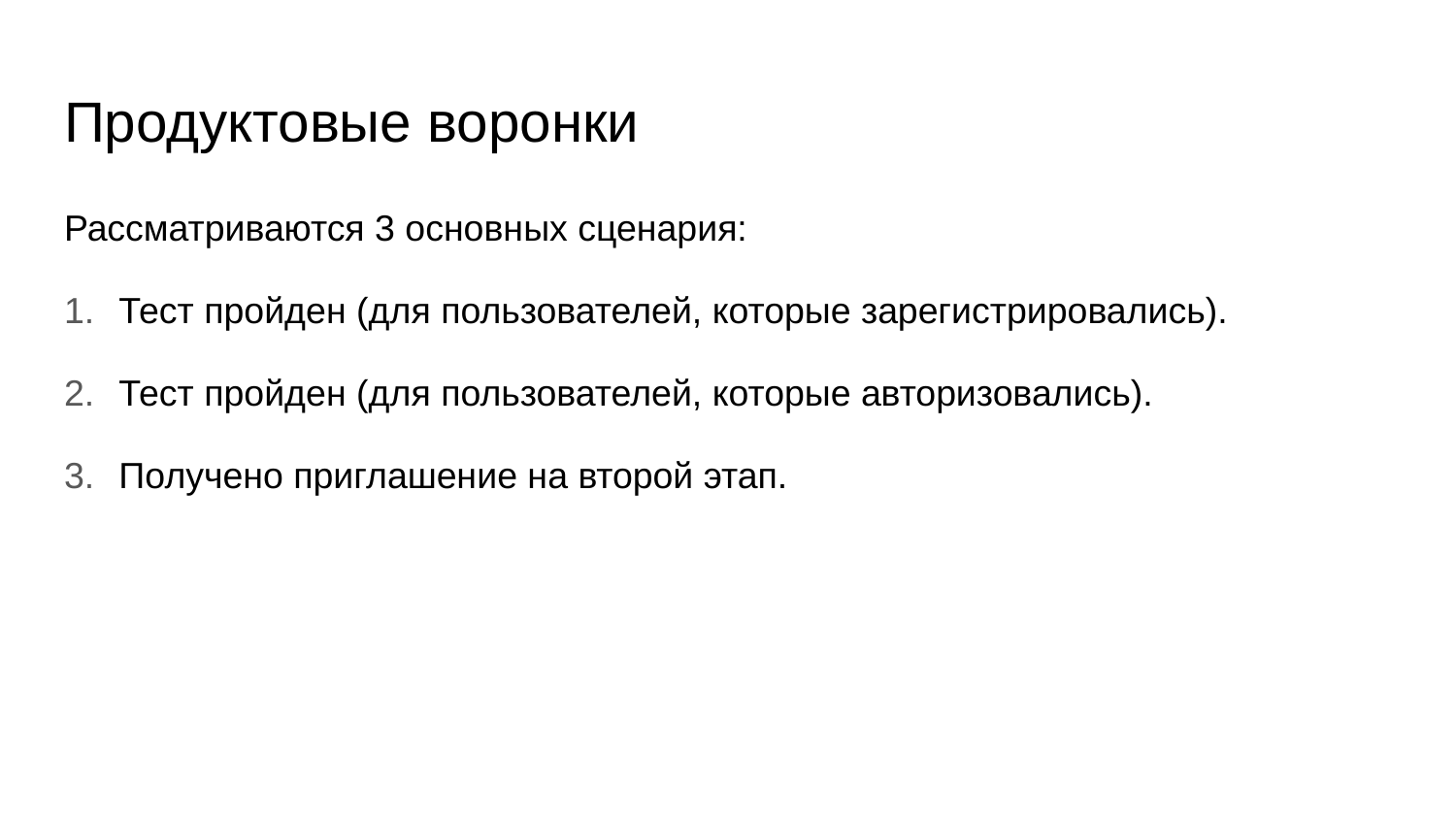

# Продуктовые воронки
Рассматриваются 3 основных сценария:
Тест пройден (для пользователей, которые зарегистрировались).
Тест пройден (для пользователей, которые авторизовались).
Получено приглашение на второй этап.